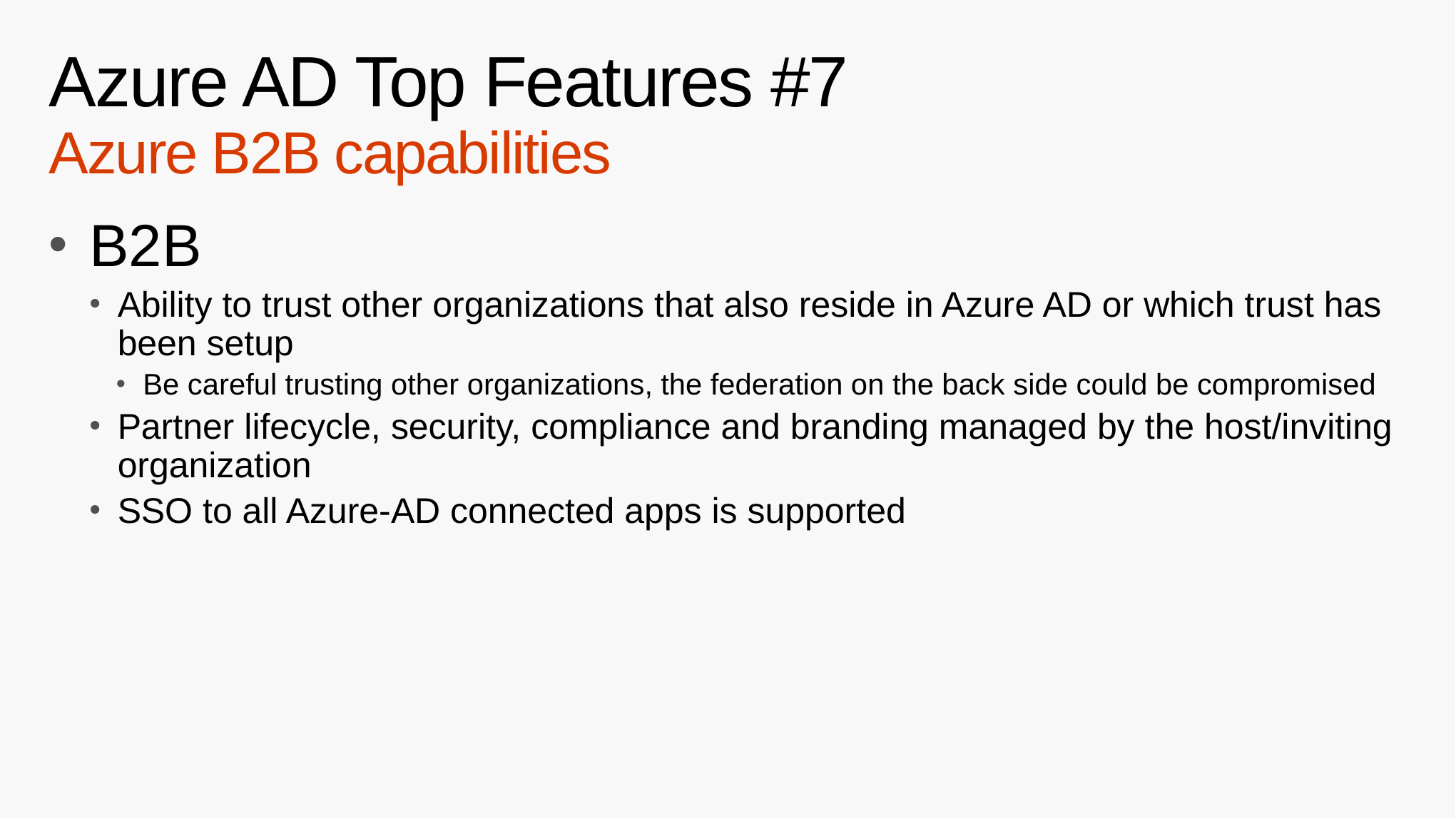

# Azure AD Top Features #7 Azure B2B capabilities
B2B
Ability to trust other organizations that also reside in Azure AD or which trust has been setup
Be careful trusting other organizations, the federation on the back side could be compromised
Partner lifecycle, security, compliance and branding managed by the host/inviting organization
SSO to all Azure-AD connected apps is supported